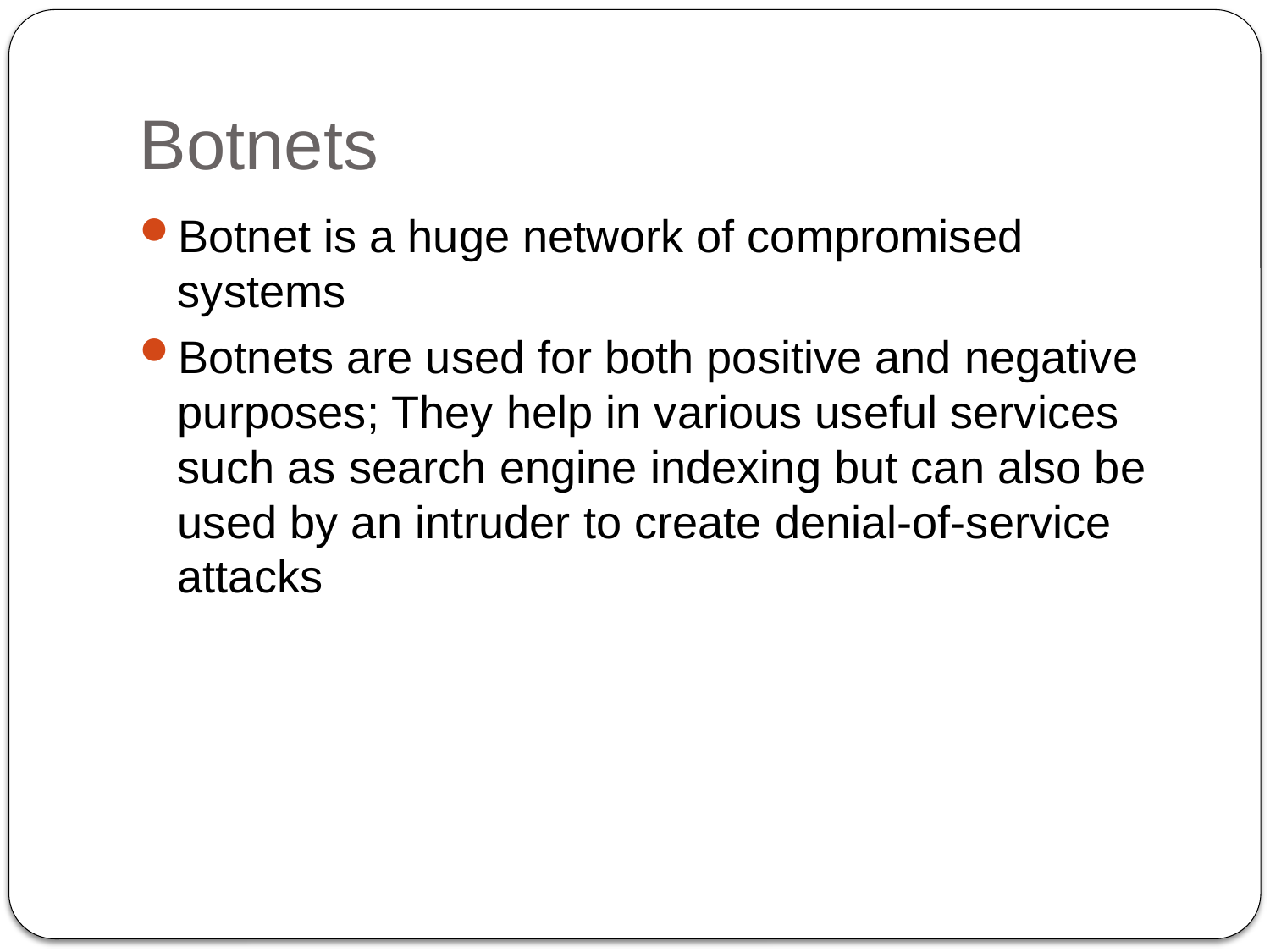

# Botnets
Botnet is a huge network of compromised systems
Botnets are used for both positive and negative purposes; They help in various useful services such as search engine indexing but can also be used by an intruder to create denial-of-service attacks